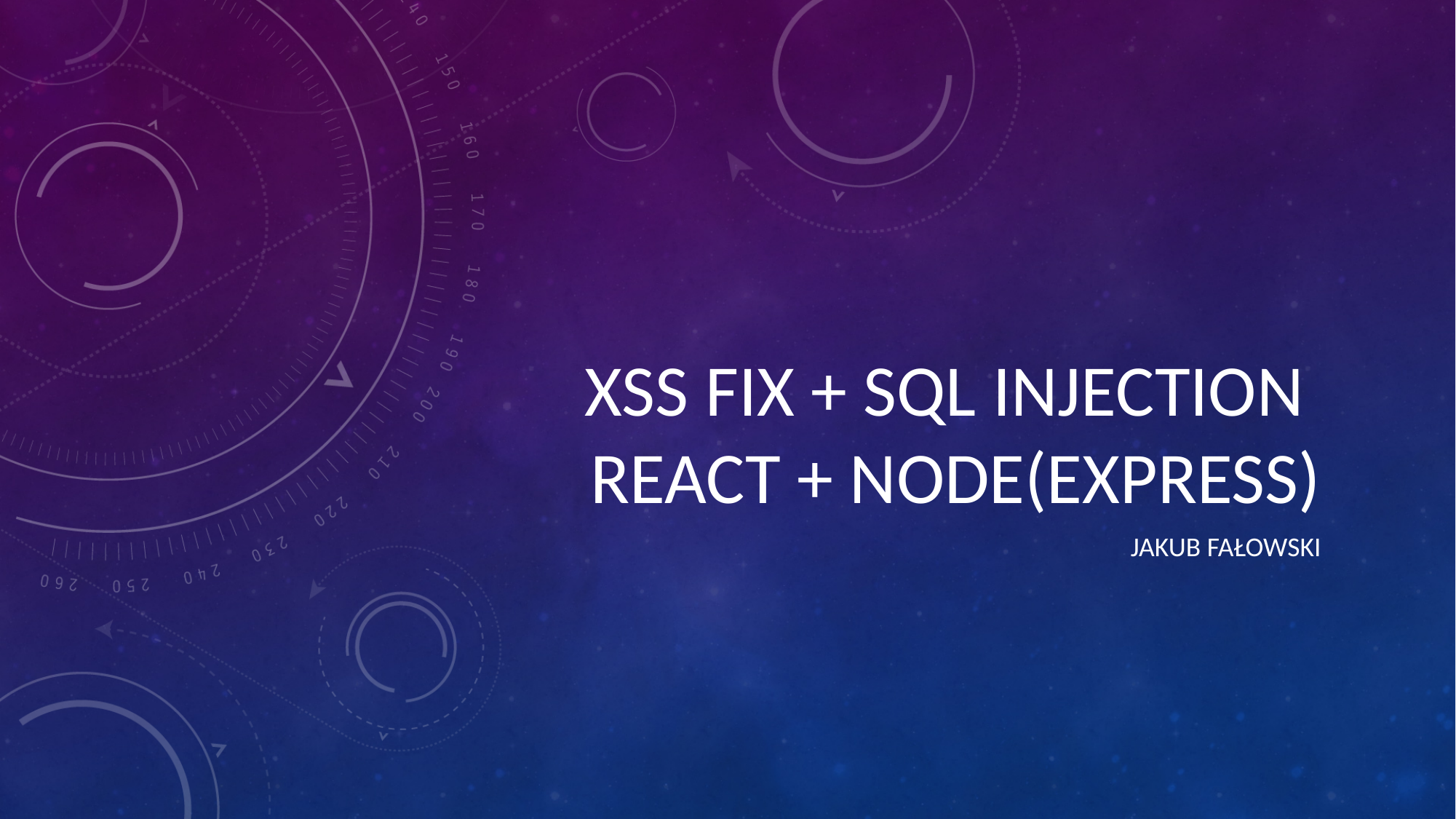

# xss fix + sql injection react + node(express)
Jakub fałowski